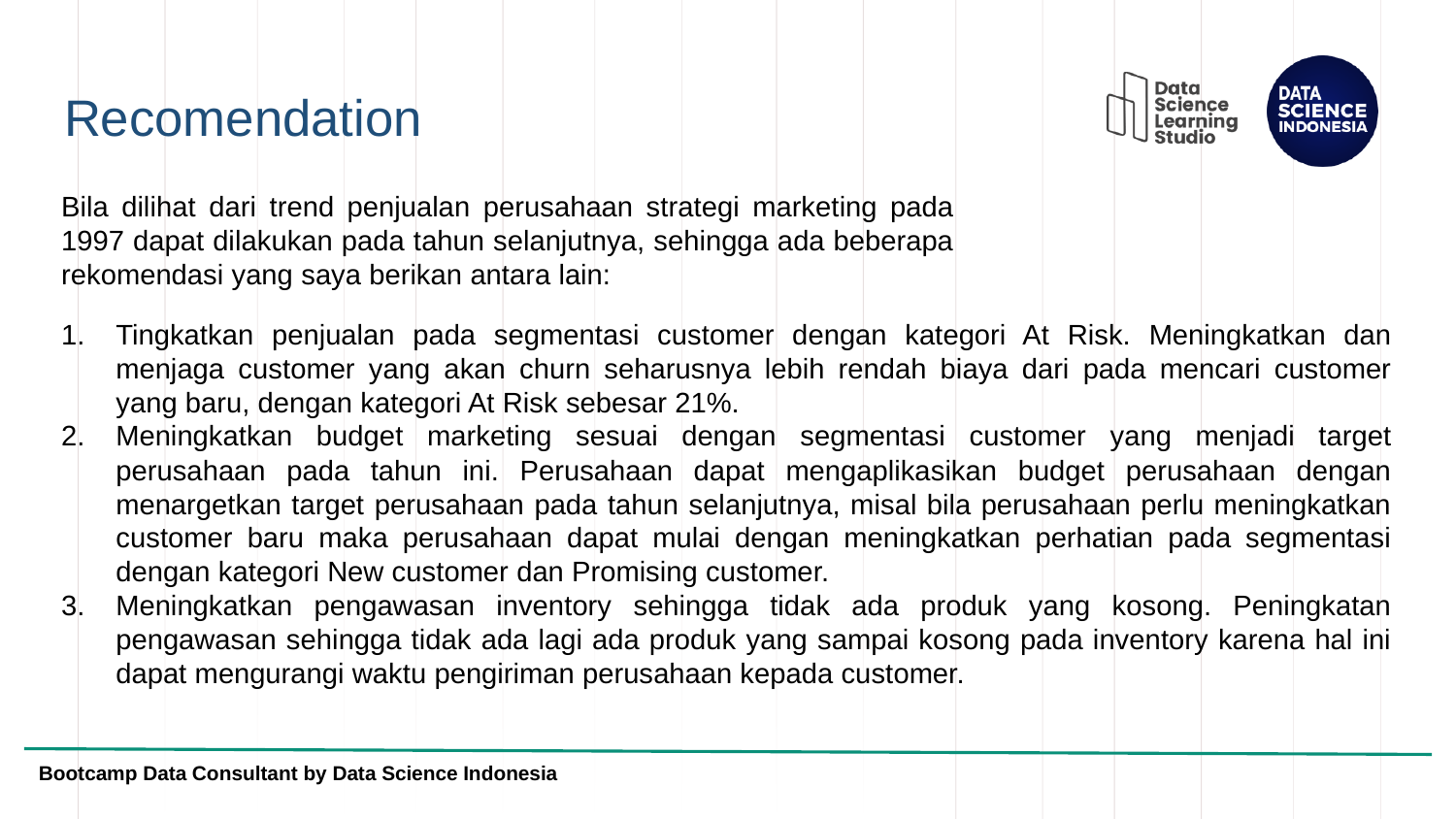

# Recomendation
Bila dilihat dari trend penjualan perusahaan strategi marketing pada 1997 dapat dilakukan pada tahun selanjutnya, sehingga ada beberapa rekomendasi yang saya berikan antara lain:
Tingkatkan penjualan pada segmentasi customer dengan kategori At Risk. Meningkatkan dan menjaga customer yang akan churn seharusnya lebih rendah biaya dari pada mencari customer yang baru, dengan kategori At Risk sebesar 21%.
Meningkatkan budget marketing sesuai dengan segmentasi customer yang menjadi target perusahaan pada tahun ini. Perusahaan dapat mengaplikasikan budget perusahaan dengan menargetkan target perusahaan pada tahun selanjutnya, misal bila perusahaan perlu meningkatkan customer baru maka perusahaan dapat mulai dengan meningkatkan perhatian pada segmentasi dengan kategori New customer dan Promising customer.
Meningkatkan pengawasan inventory sehingga tidak ada produk yang kosong. Peningkatan pengawasan sehingga tidak ada lagi ada produk yang sampai kosong pada inventory karena hal ini dapat mengurangi waktu pengiriman perusahaan kepada customer.